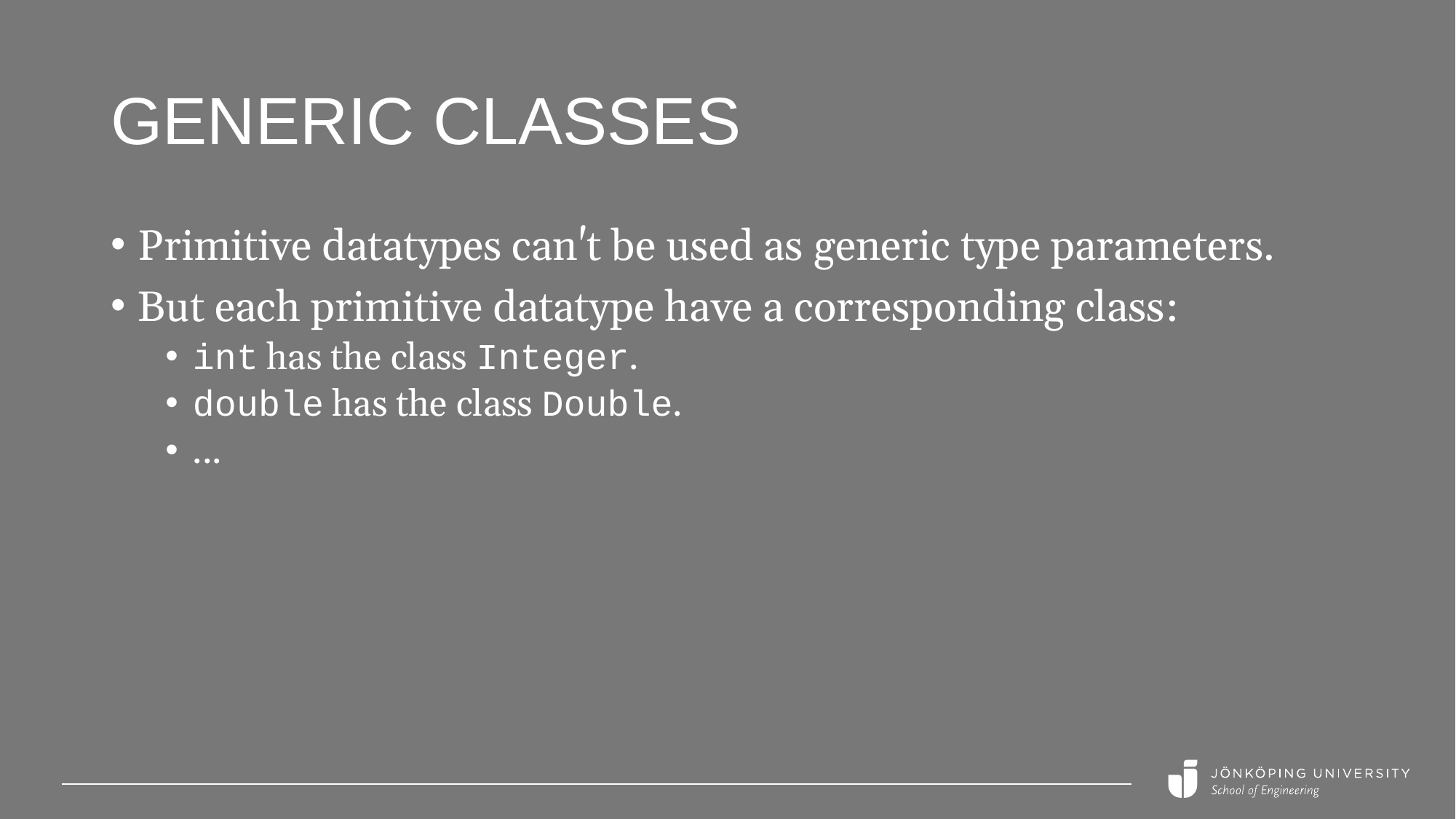

# Generic classes
Primitive datatypes can't be used as generic type parameters.
But each primitive datatype have a corresponding class:
int has the class Integer.
double has the class Double.
...